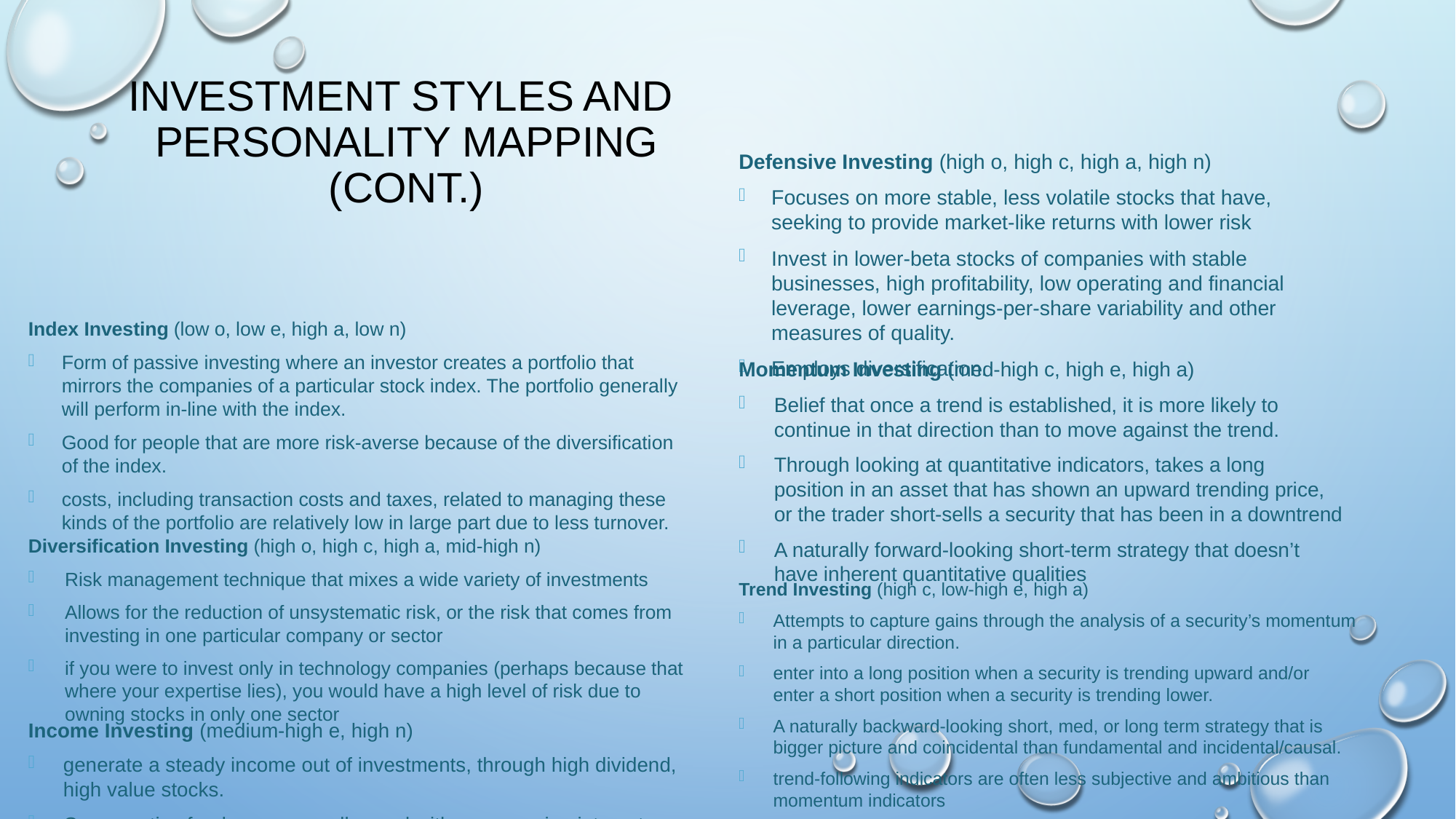

# Investment Styles and Personality Mapping (cont.)
Defensive Investing (high o, high c, high a, high n)
Focuses on more stable, less volatile stocks that have, seeking to provide market-like returns with lower risk
Invest in lower-beta stocks of companies with stable businesses, high profitability, low operating and financial leverage, lower earnings-per-share variability and other measures of quality.
Employs diversification.

Index Investing (low o, low e, high a, low n)
Form of passive investing where an investor creates a portfolio that mirrors the companies of a particular stock index. The portfolio generally will perform in-line with the index.
Good for people that are more risk-averse because of the diversification of the index.
costs, including transaction costs and taxes, related to managing these kinds of the portfolio are relatively low in large part due to less turnover.

Momentum Investing (med-high c, high e, high a)
Belief that once a trend is established, it is more likely to continue in that direction than to move against the trend.
Through looking at quantitative indicators, takes a long position in an asset that has shown an upward trending price, or the trader short-sells a security that has been in a downtrend
A naturally forward-looking short-term strategy that doesn’t have inherent quantitative qualities

Diversification Investing (high o, high c, high a, mid-high n)
Risk management technique that mixes a wide variety of investments
Allows for the reduction of unsystematic risk, or the risk that comes from investing in one particular company or sector
if you were to invest only in technology companies (perhaps because that where your expertise lies), you would have a high level of risk due to owning stocks in only one sector

Trend Investing (high c, low-high e, high a)
Attempts to capture gains through the analysis of a security’s momentum in a particular direction.
enter into a long position when a security is trending upward and/or enter a short position when a security is trending lower.
A naturally backward-looking short, med, or long term strategy that is bigger picture and coincidental than fundamental and incidental/causal.
trend-following indicators are often less subjective and ambitious than momentum indicators

Income Investing (medium-high e, high n)
generate a steady income out of investments, through high dividend, high value stocks.
Conservative funds are generally good with many paying interest distributions or reinvesting in capital appreciation growth
Large-cap, blue chip stocks/mature businesses with committed dividend payout ratios and steady dividends